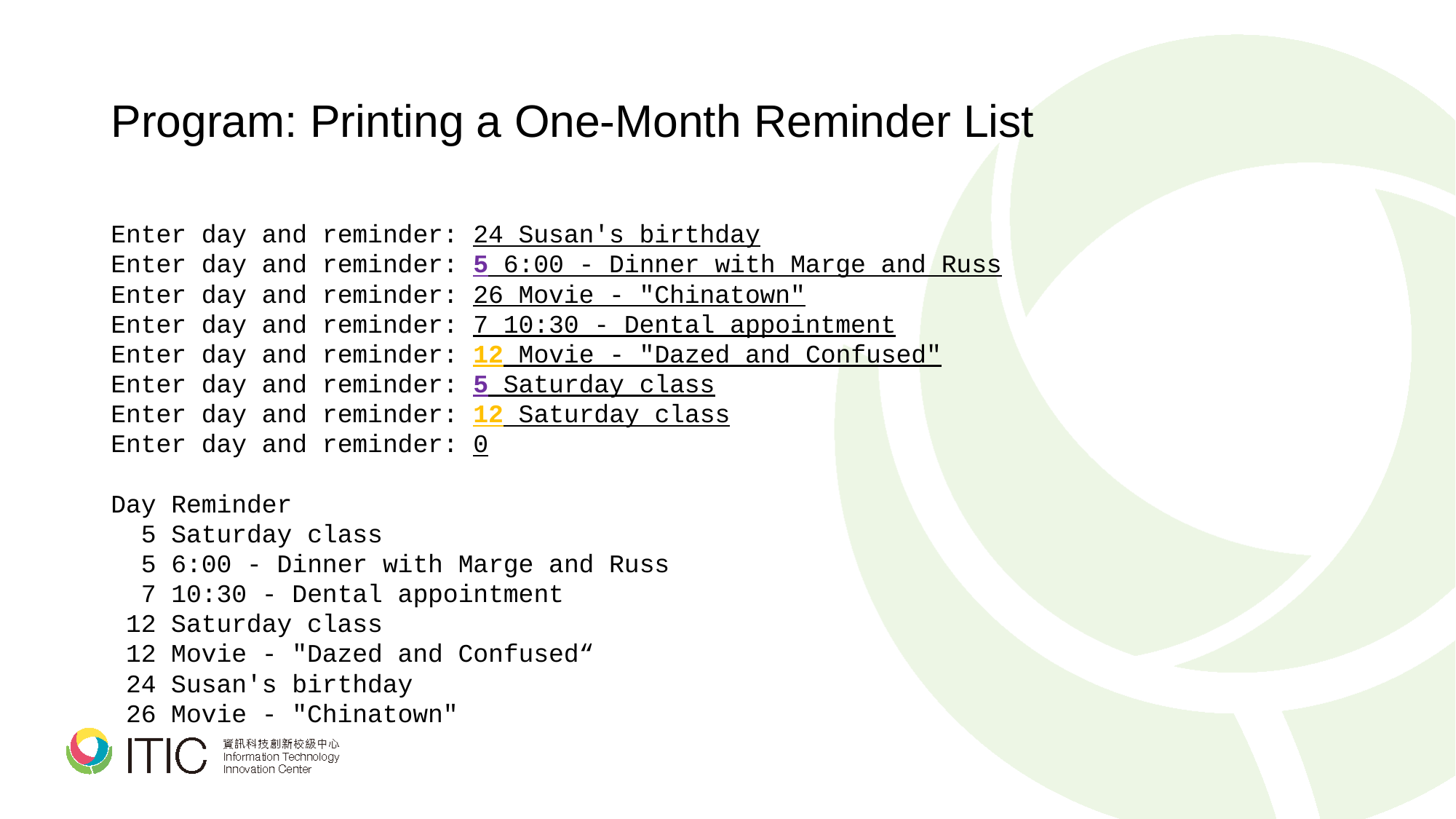

# Program: Printing a One-Month Reminder List
Enter day and reminder: 24 Susan's birthday
Enter day and reminder: 5 6:00 - Dinner with Marge and Russ
Enter day and reminder: 26 Movie - "Chinatown"
Enter day and reminder: 7 10:30 - Dental appointment
Enter day and reminder: 12 Movie - "Dazed and Confused"
Enter day and reminder: 5 Saturday class
Enter day and reminder: 12 Saturday class
Enter day and reminder: 0

Day Reminder
  5 Saturday class
  5 6:00 - Dinner with Marge and Russ
  7 10:30 - Dental appointment
 12 Saturday class
 12 Movie - "Dazed and Confused“
 24 Susan's birthday
 26 Movie - "Chinatown"